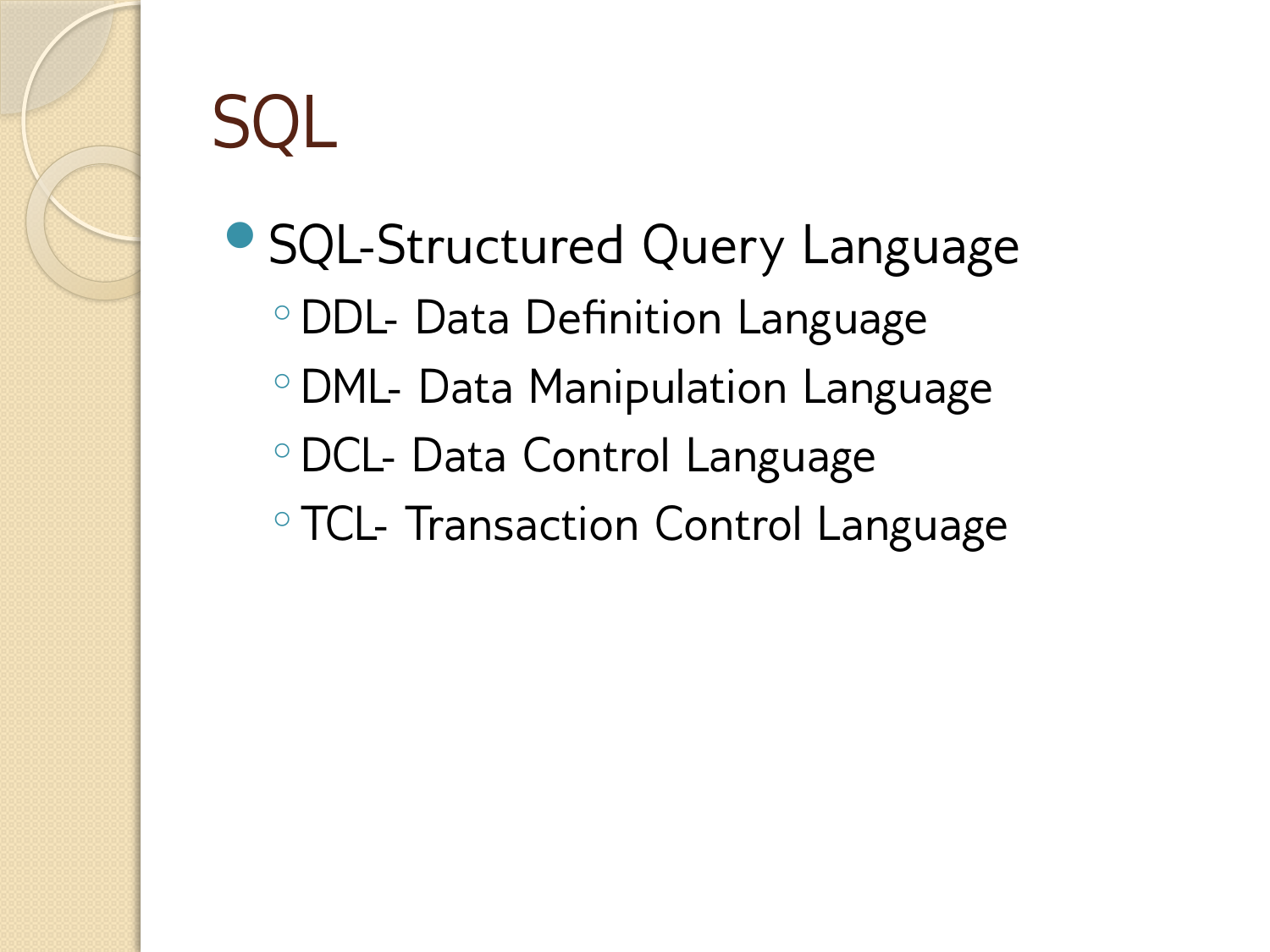

# SQL
SQL-Structured Query Language
DDL- Data Definition Language
DML- Data Manipulation Language
DCL- Data Control Language
TCL- Transaction Control Language